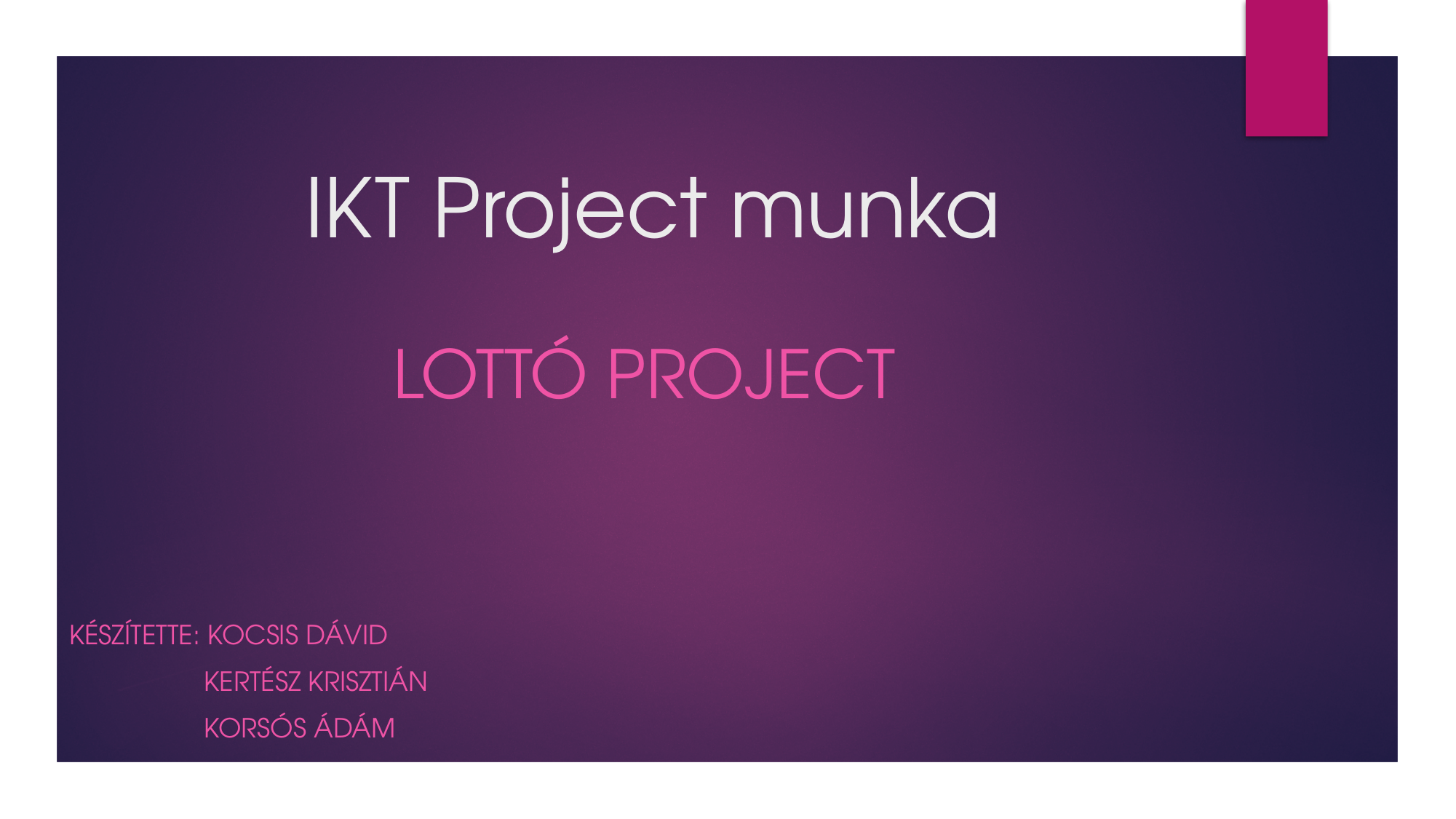

# IKT Project munka
Lottó project
Készítette: Kocsis Dávid
		    kertész Krisztián
		    Korsós Ádám